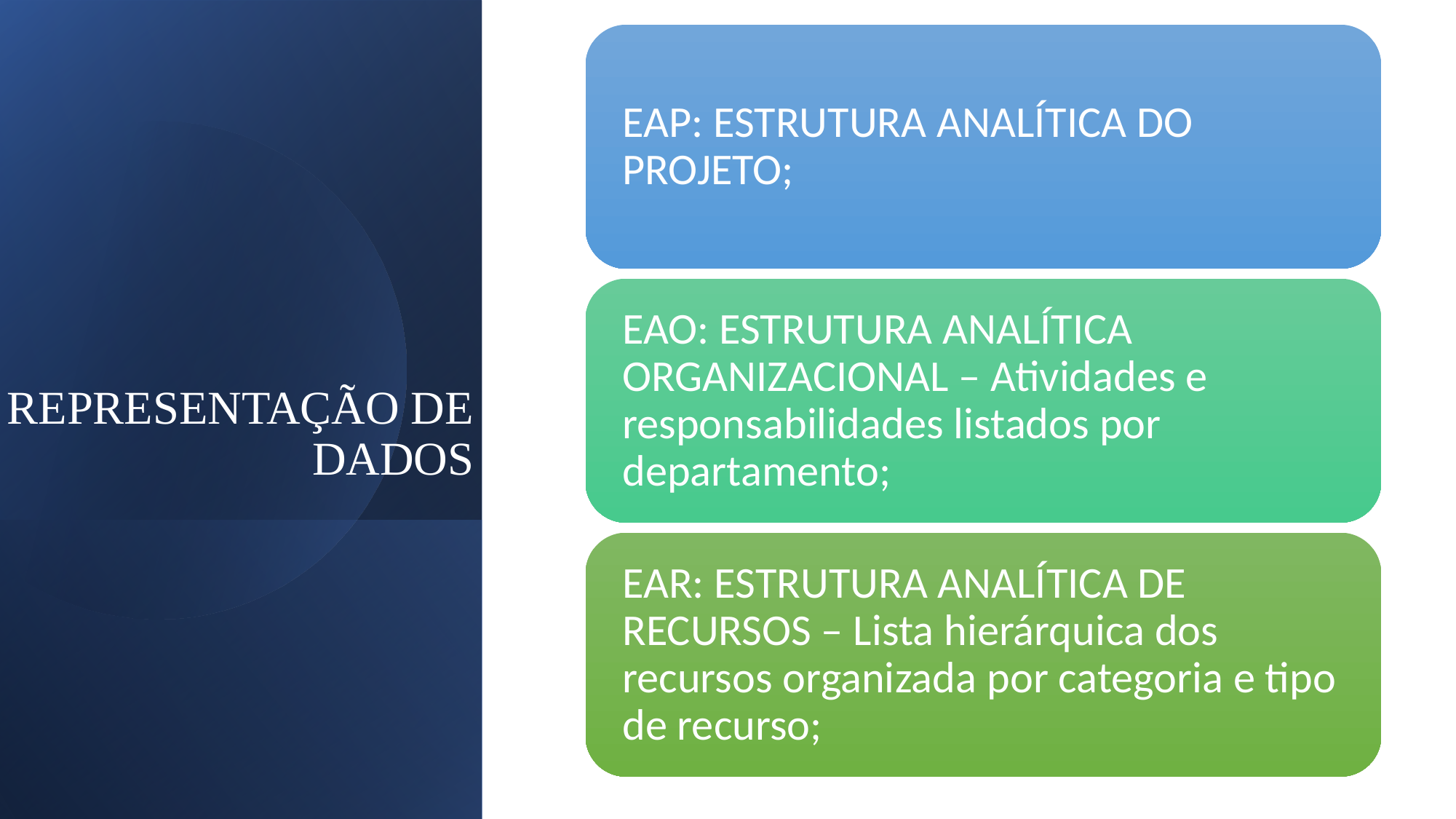

EAP: ESTRUTURA ANALÍTICA DO PROJETO;
EAO: ESTRUTURA ANALÍTICA ORGANIZACIONAL – Atividades e responsabilidades listados por departamento;
EAR: ESTRUTURA ANALÍTICA DE RECURSOS – Lista hierárquica dos recursos organizada por categoria e tipo de recurso;

# REPRESENTAÇÃO DE DADOS